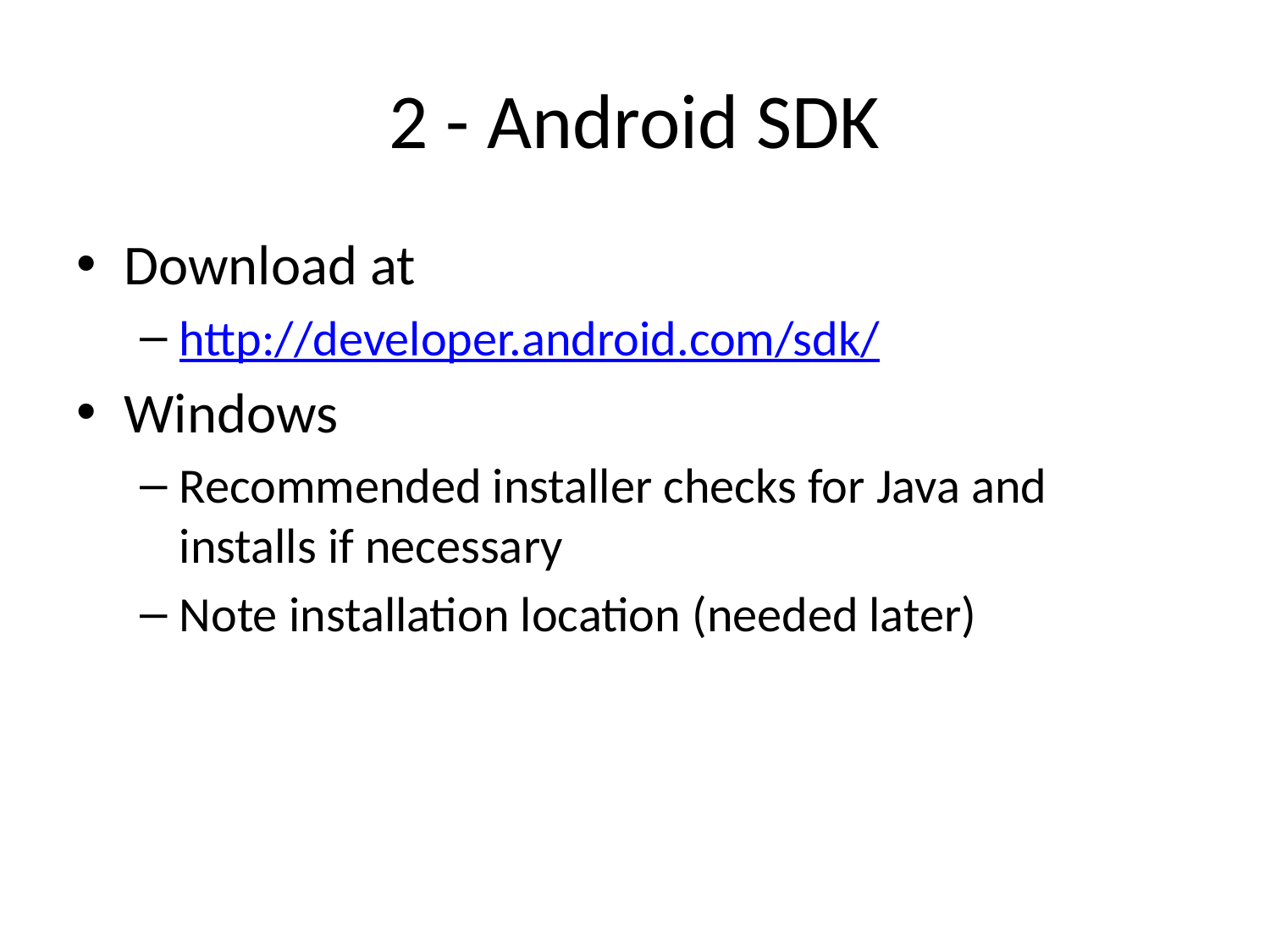

# 2 - Android SDK
Download at
http://developer.android.com/sdk/
Windows
Recommended installer checks for Java and installs if necessary
Note installation location (needed later)